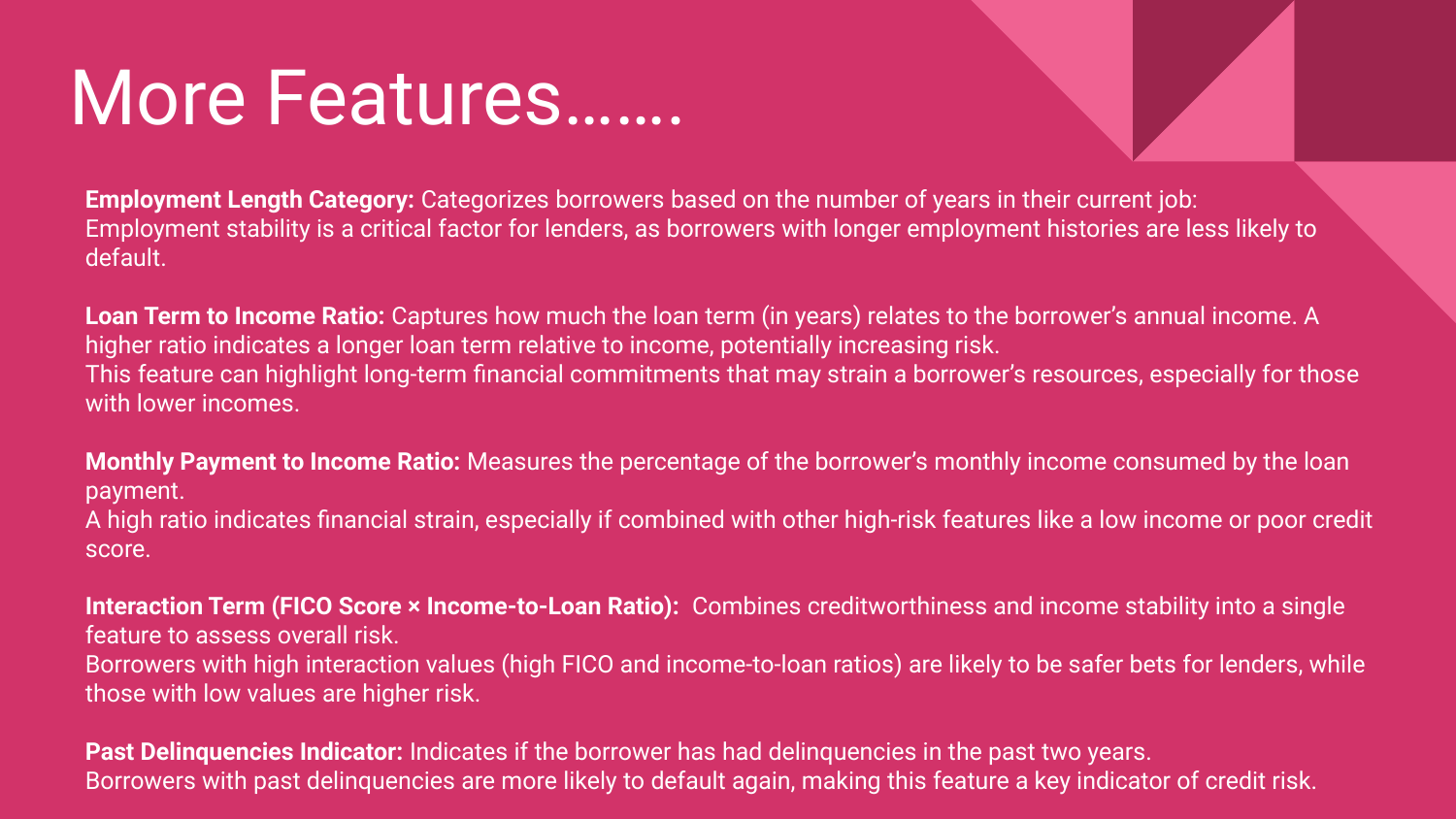

# More Features…….
Employment Length Category: Categorizes borrowers based on the number of years in their current job:
Employment stability is a critical factor for lenders, as borrowers with longer employment histories are less likely to default.

Loan Term to Income Ratio: Captures how much the loan term (in years) relates to the borrower’s annual income. A higher ratio indicates a longer loan term relative to income, potentially increasing risk.
This feature can highlight long-term financial commitments that may strain a borrower’s resources, especially for those with lower incomes.

Monthly Payment to Income Ratio: Measures the percentage of the borrower’s monthly income consumed by the loan payment.
A high ratio indicates financial strain, especially if combined with other high-risk features like a low income or poor credit score.

Interaction Term (FICO Score × Income-to-Loan Ratio):  Combines creditworthiness and income stability into a single feature to assess overall risk.
Borrowers with high interaction values (high FICO and income-to-loan ratios) are likely to be safer bets for lenders, while those with low values are higher risk.

Past Delinquencies Indicator: Indicates if the borrower has had delinquencies in the past two years.
Borrowers with past delinquencies are more likely to default again, making this feature a key indicator of credit risk.